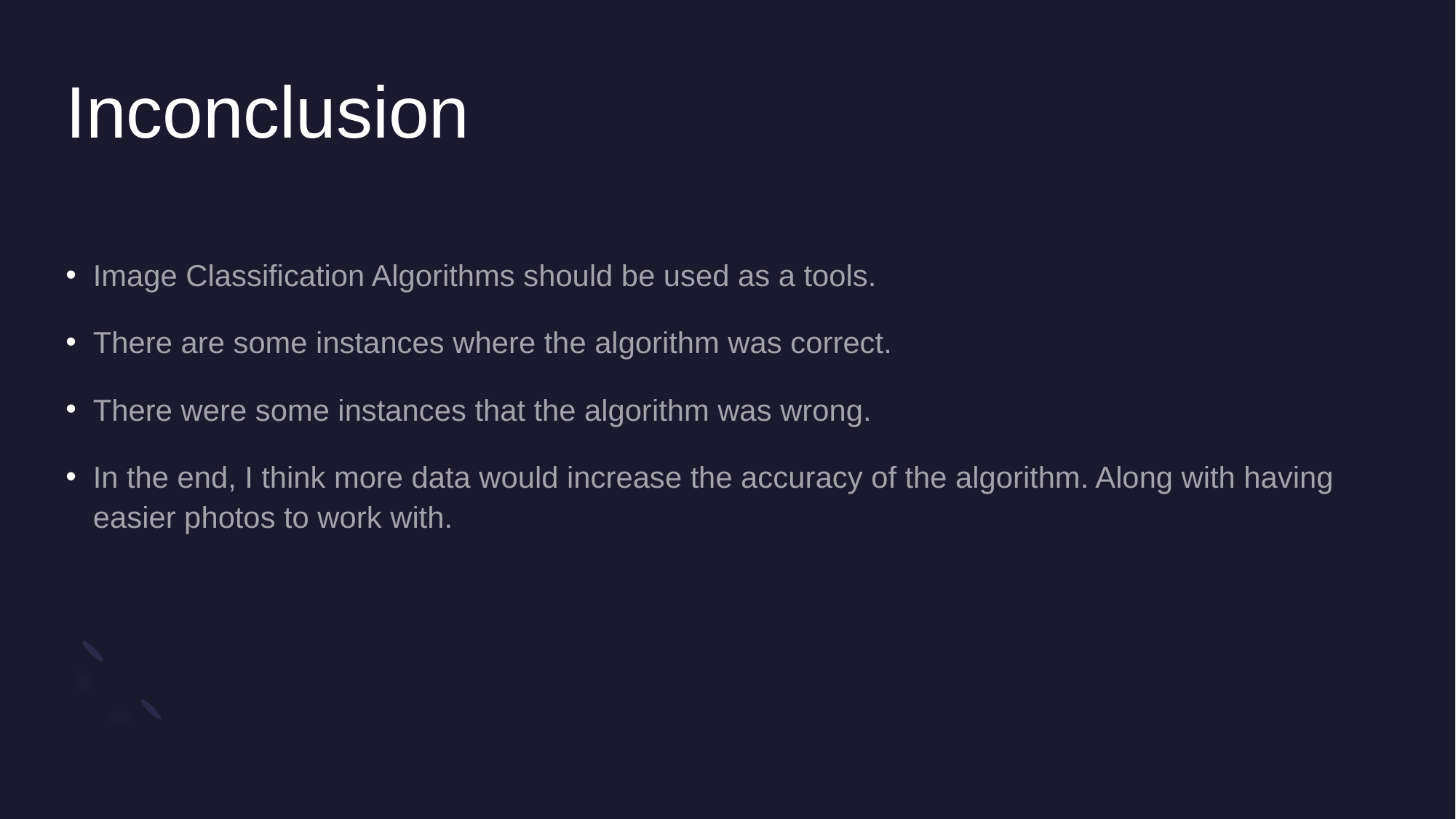

# Inconclusion
Image Classification Algorithms should be used as a tools.
There are some instances where the algorithm was correct.
There were some instances that the algorithm was wrong.
In the end, I think more data would increase the accuracy of the algorithm. Along with having easier photos to work with.